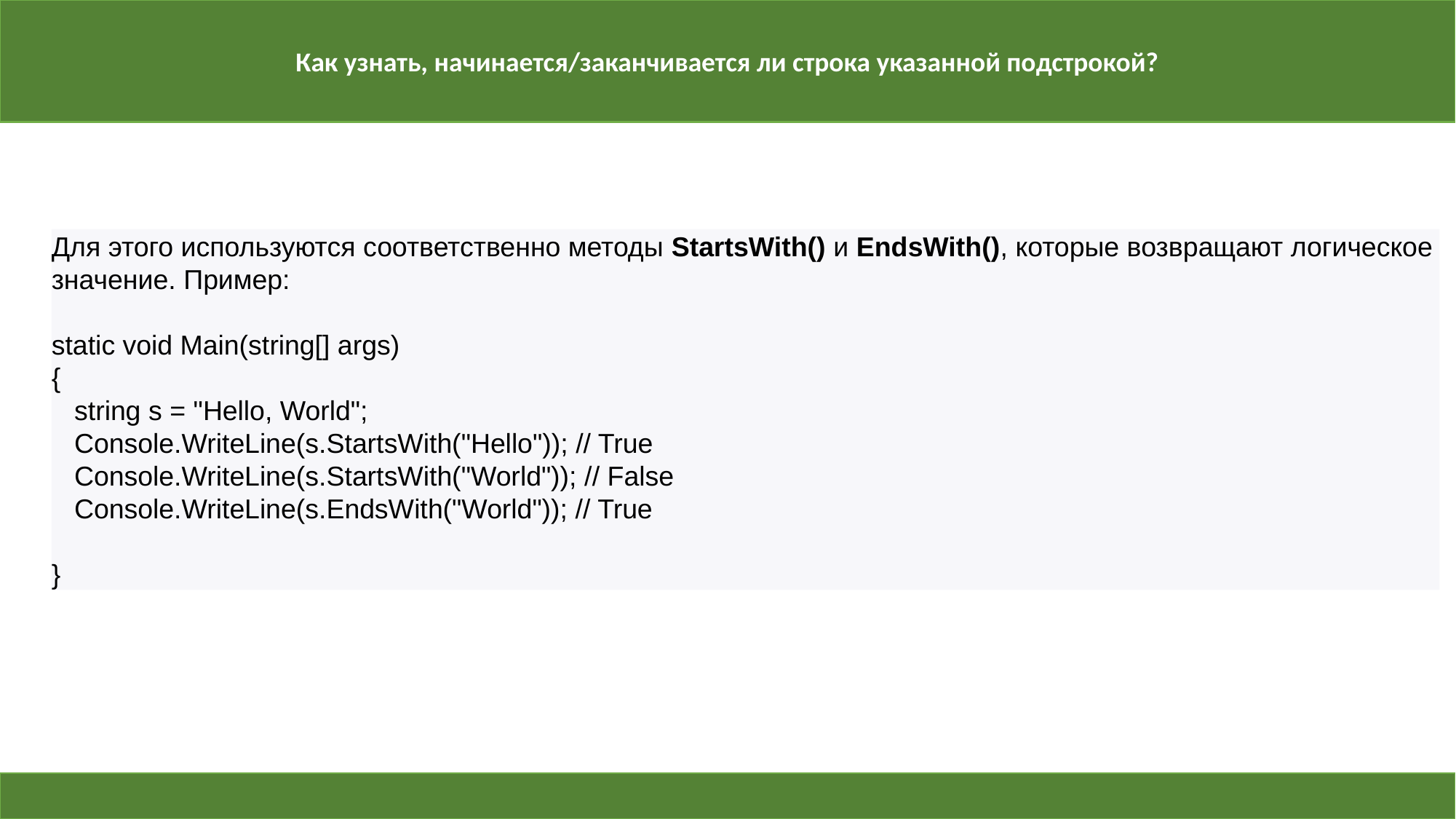

Как узнать, начинается/заканчивается ли строка указанной подстрокой?

Для этого используются соответственно методы StartsWith() и EndsWith(), которые возвращают логическое значение. Пример:
static void Main(string[] args)
{
   string s = "Hello, World";
   Console.WriteLine(s.StartsWith("Hello")); // True
   Console.WriteLine(s.StartsWith("World")); // False
   Console.WriteLine(s.EndsWith("World")); // True
  
}